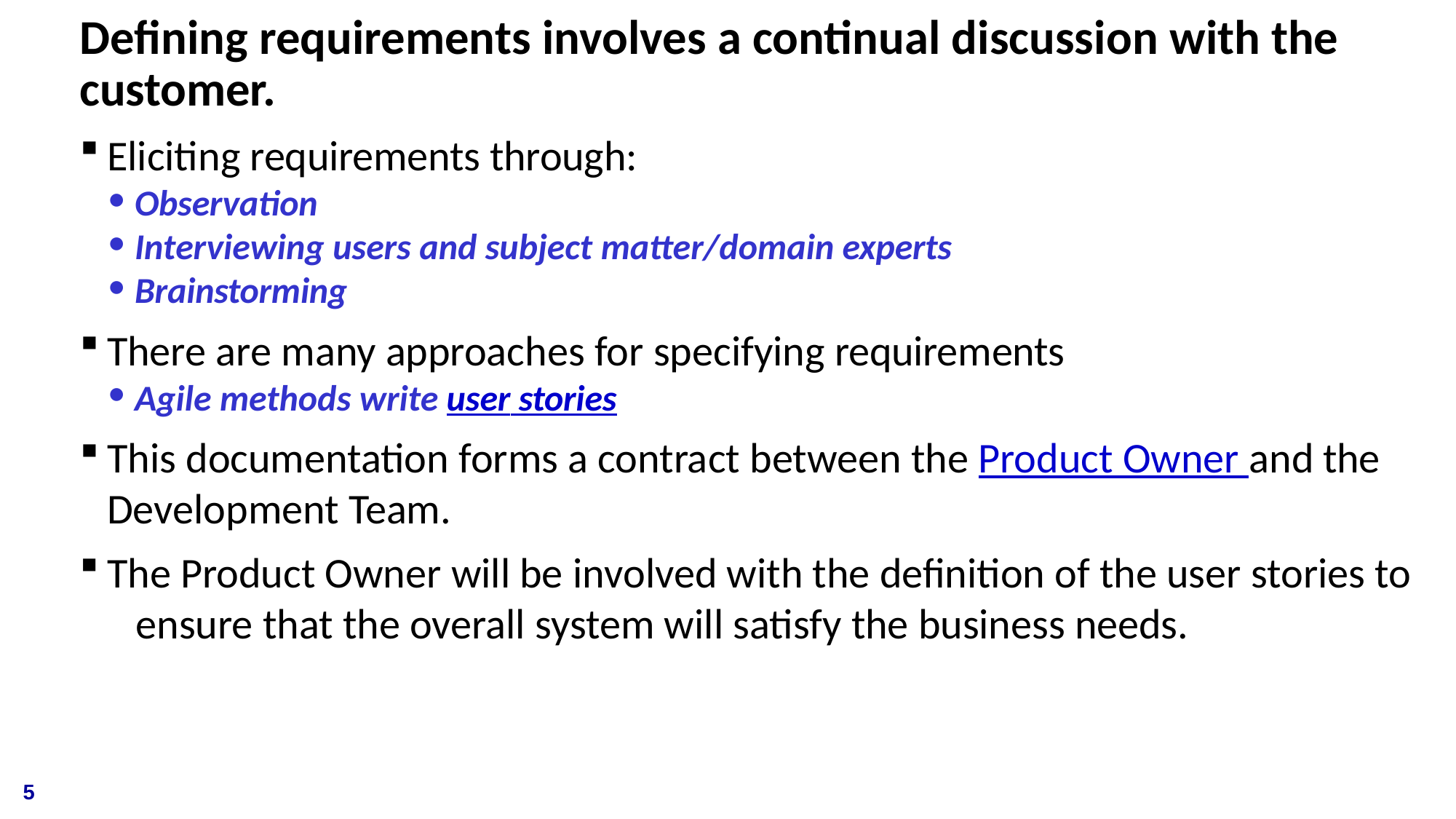

# Defining requirements involves a continual discussion with the customer.
Eliciting requirements through:
Observation
Interviewing users and subject matter/domain experts
Brainstorming
There are many approaches for specifying requirements
Agile methods write user stories
This documentation forms a contract between the Product Owner and the Development Team.
The Product Owner will be involved with the definition of the user stories to 	ensure that the overall system will satisfy the business needs.
5